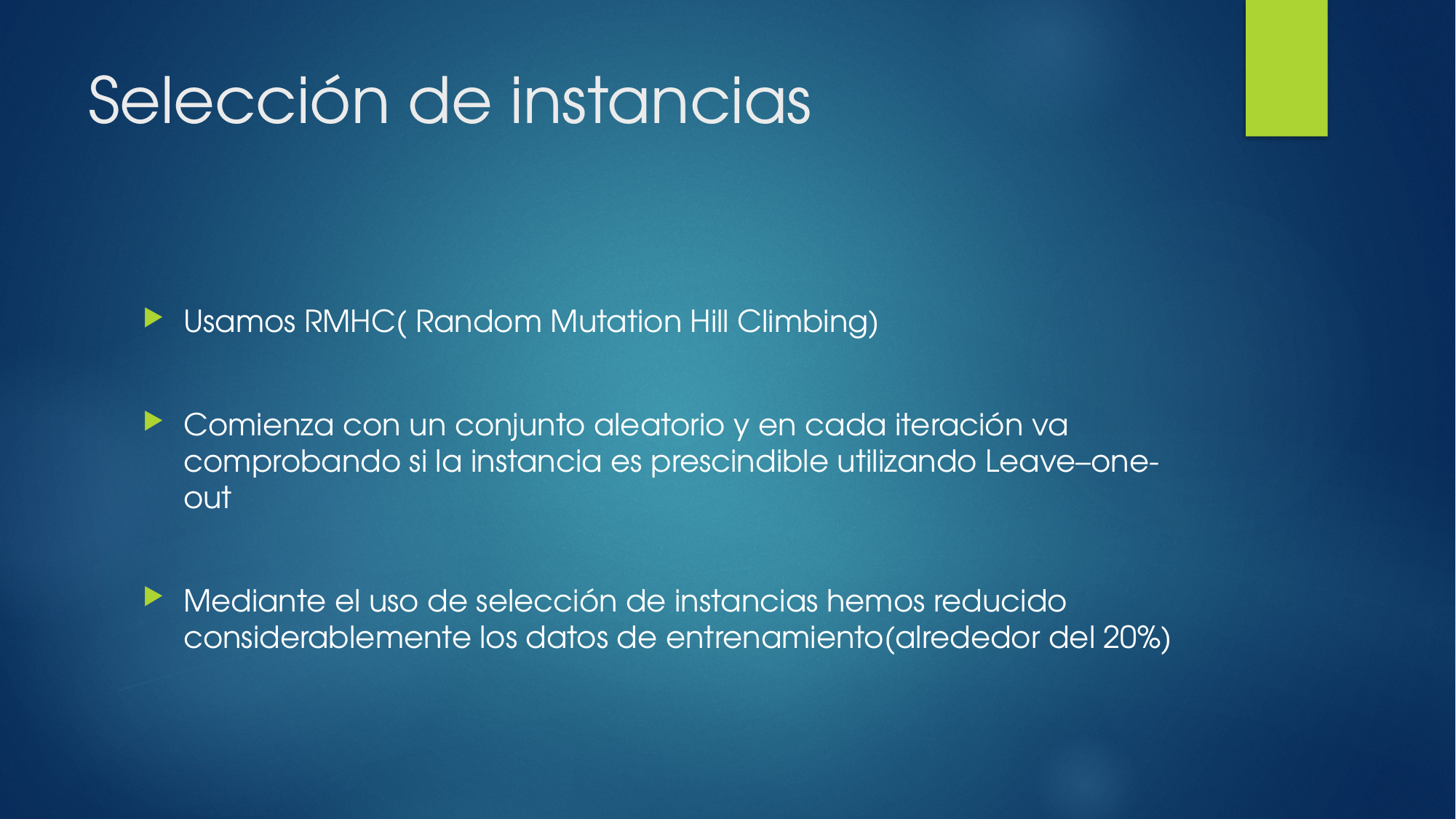

# Selección de instancias

Usamos RMHC( Random Mutation Hill Climbing)

Comienza con un conjunto aleatorio y en cada iteración va comprobando si la instancia es prescindible utilizando Leave–one-out

Mediante el uso de selección de instancias hemos reducido considerablemente los datos de entrenamiento(alrededor del 20%)